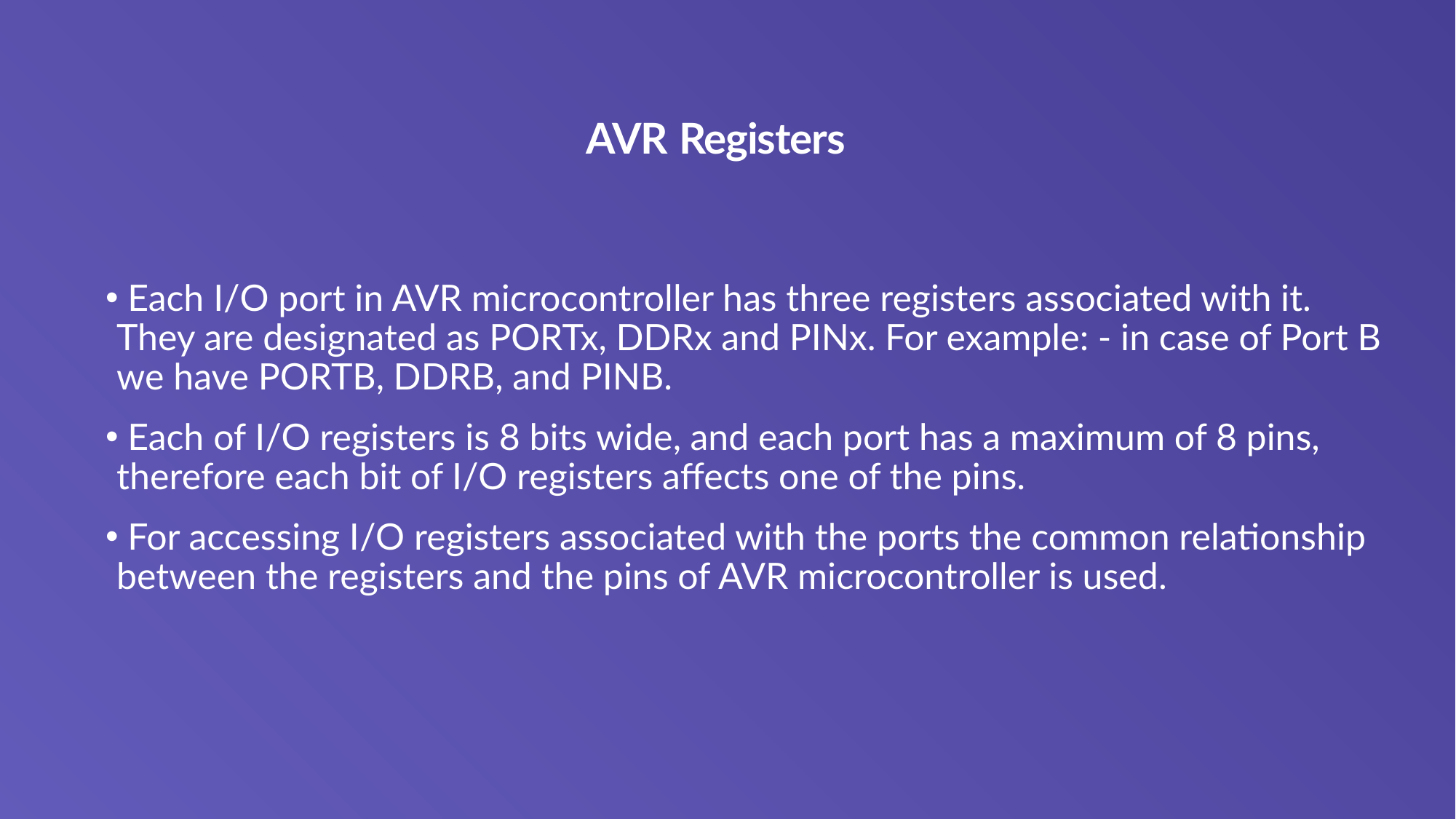

# AVR Registers
 Each I/O port in AVR microcontroller has three registers associated with it. They are designated as PORTx, DDRx and PINx. For example: - in case of Port B we have PORTB, DDRB, and PINB.
 Each of I/O registers is 8 bits wide, and each port has a maximum of 8 pins, therefore each bit of I/O registers affects one of the pins.
 For accessing I/O registers associated with the ports the common relationship between the registers and the pins of AVR microcontroller is used.